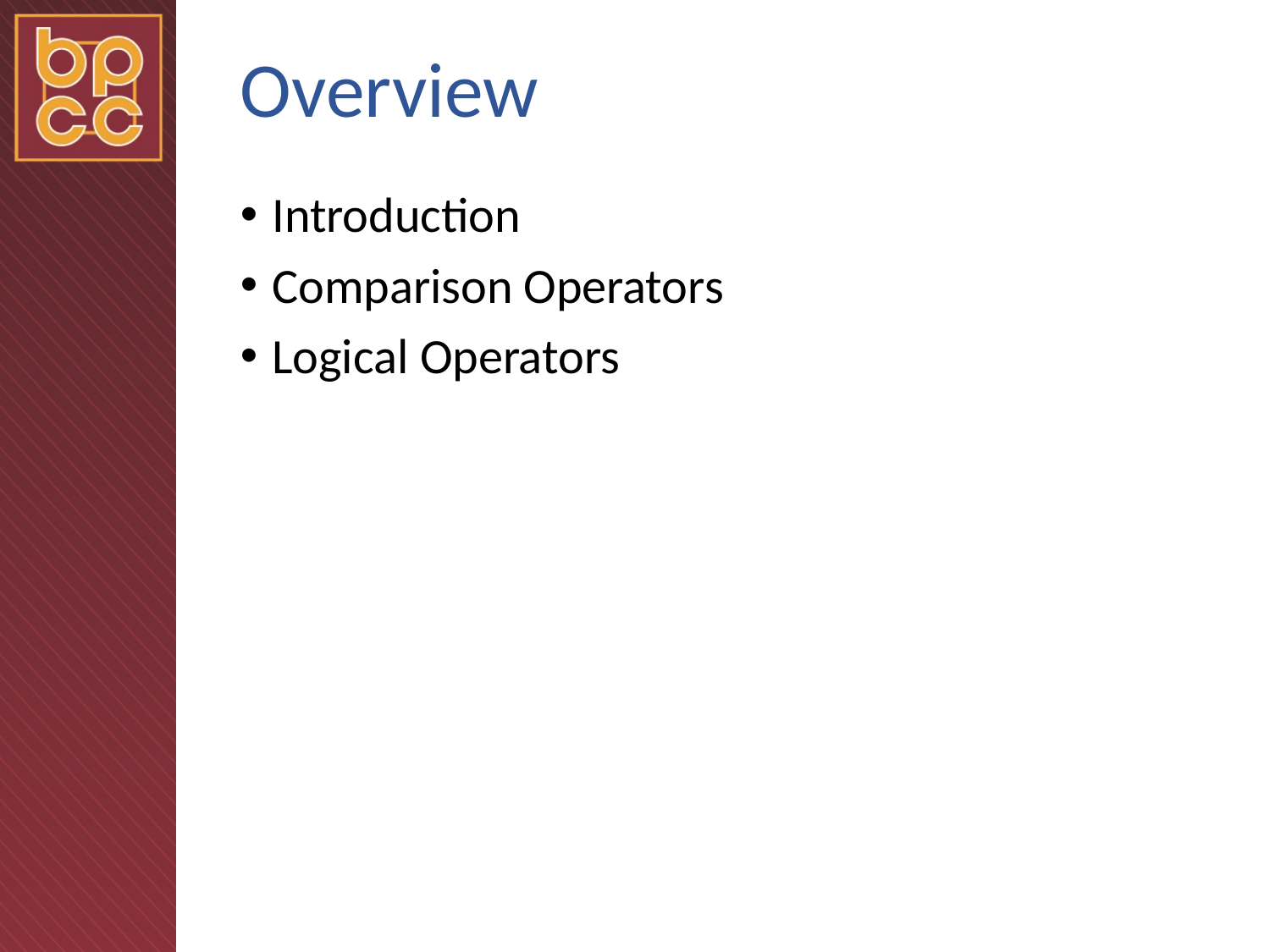

# Overview
Introduction
Comparison Operators
Logical Operators